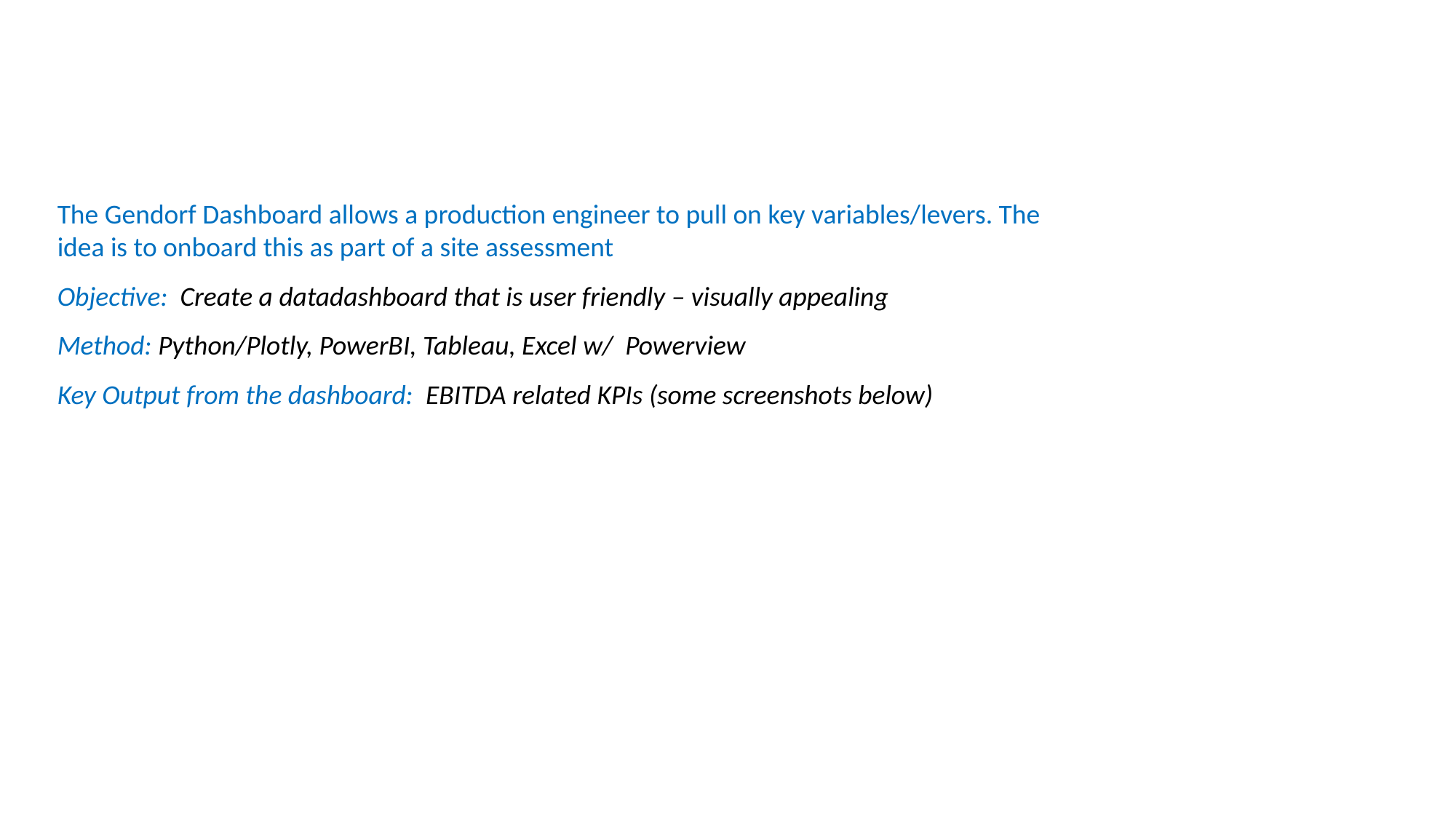

The Gendorf Dashboard allows a production engineer to pull on key variables/levers. The idea is to onboard this as part of a site assessment
Objective:  Create a datadashboard that is user friendly – visually appealing
Method: Python/Plotly, PowerBI, Tableau, Excel w/  Powerview
Key Output from the dashboard:  EBITDA related KPIs (some screenshots below)